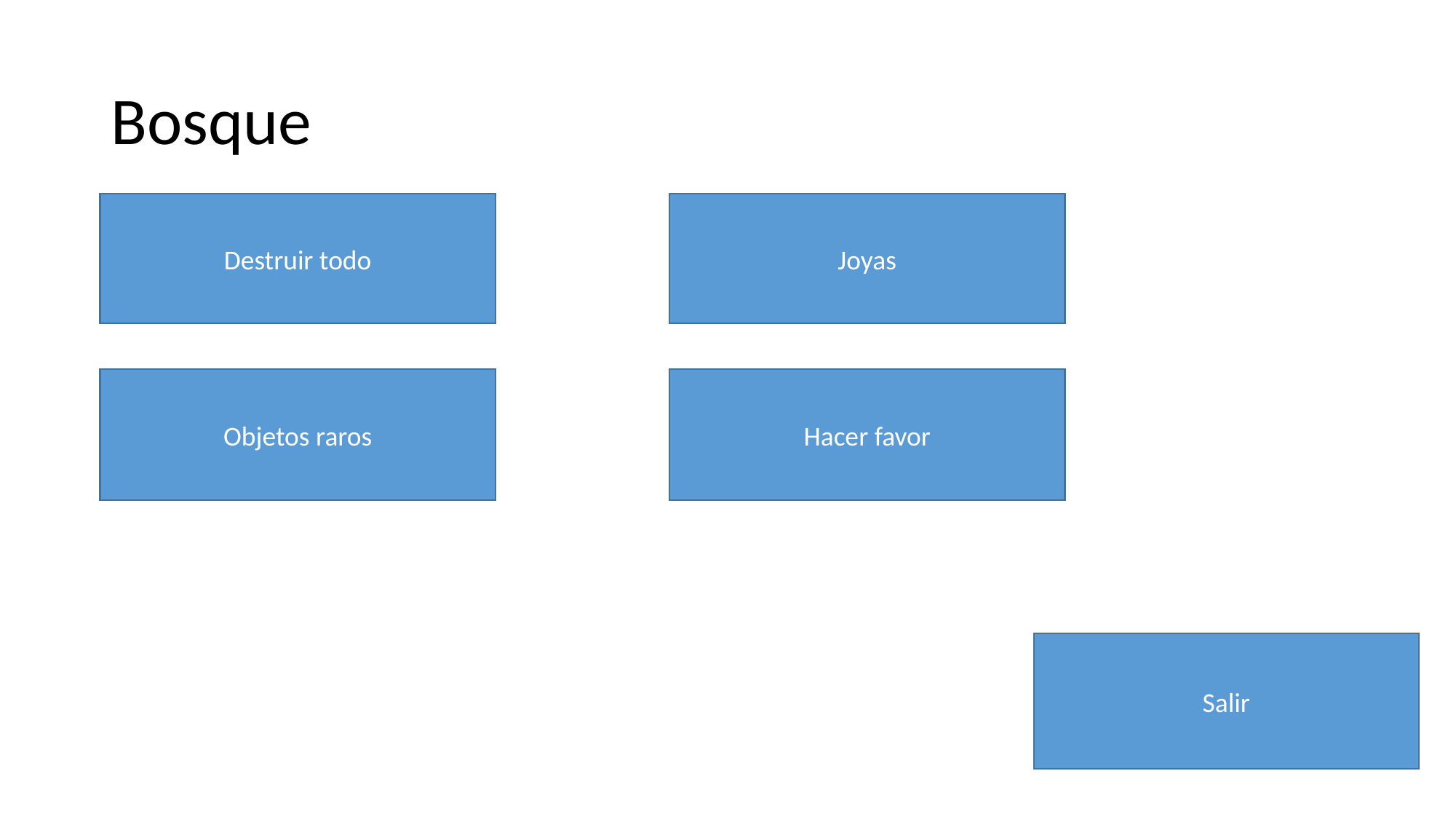

# Bosque
Destruir todo
Joyas
Hacer favor
Objetos raros
Salir